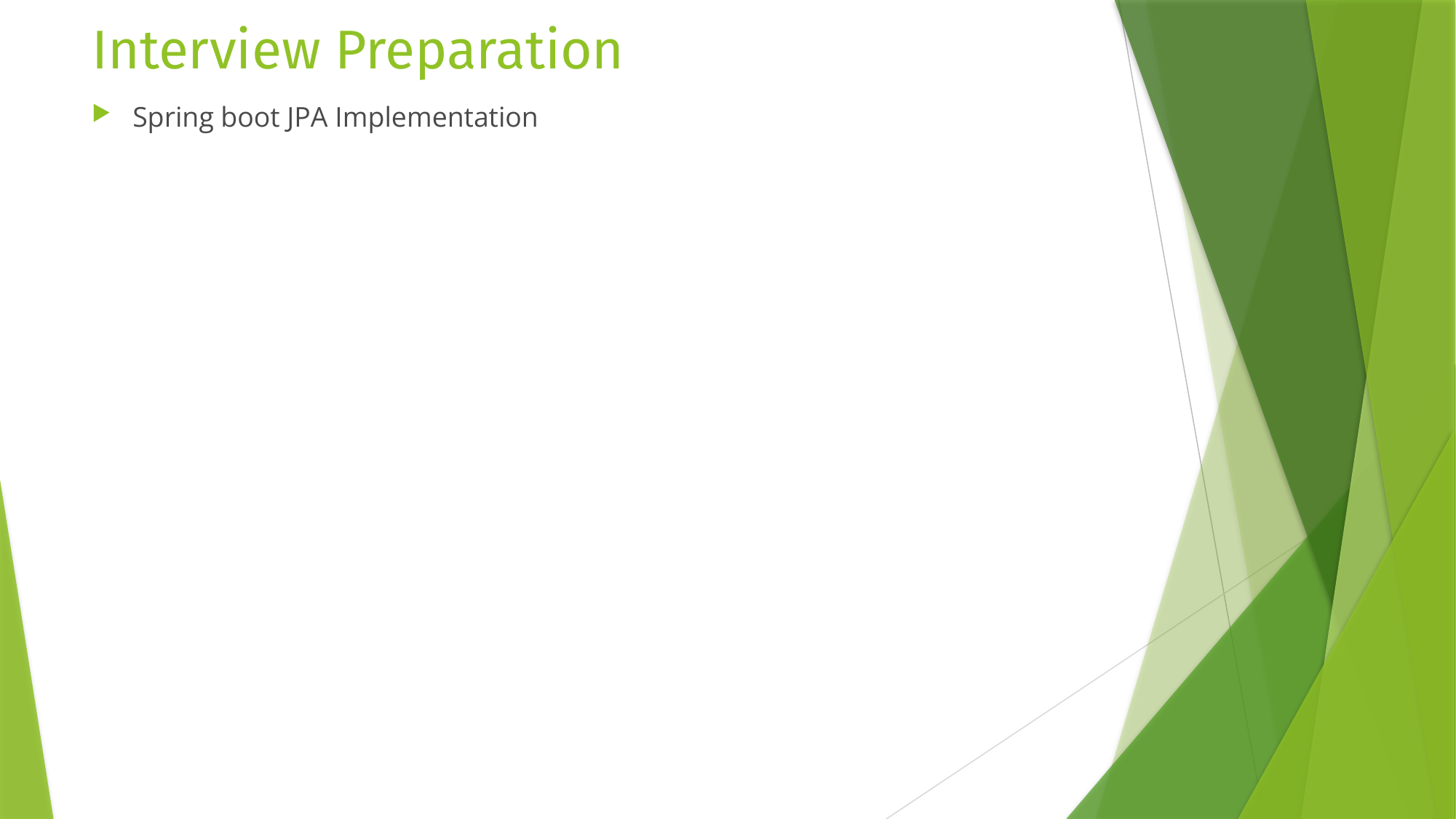

# Interview Preparation
Spring boot JPA Implementation